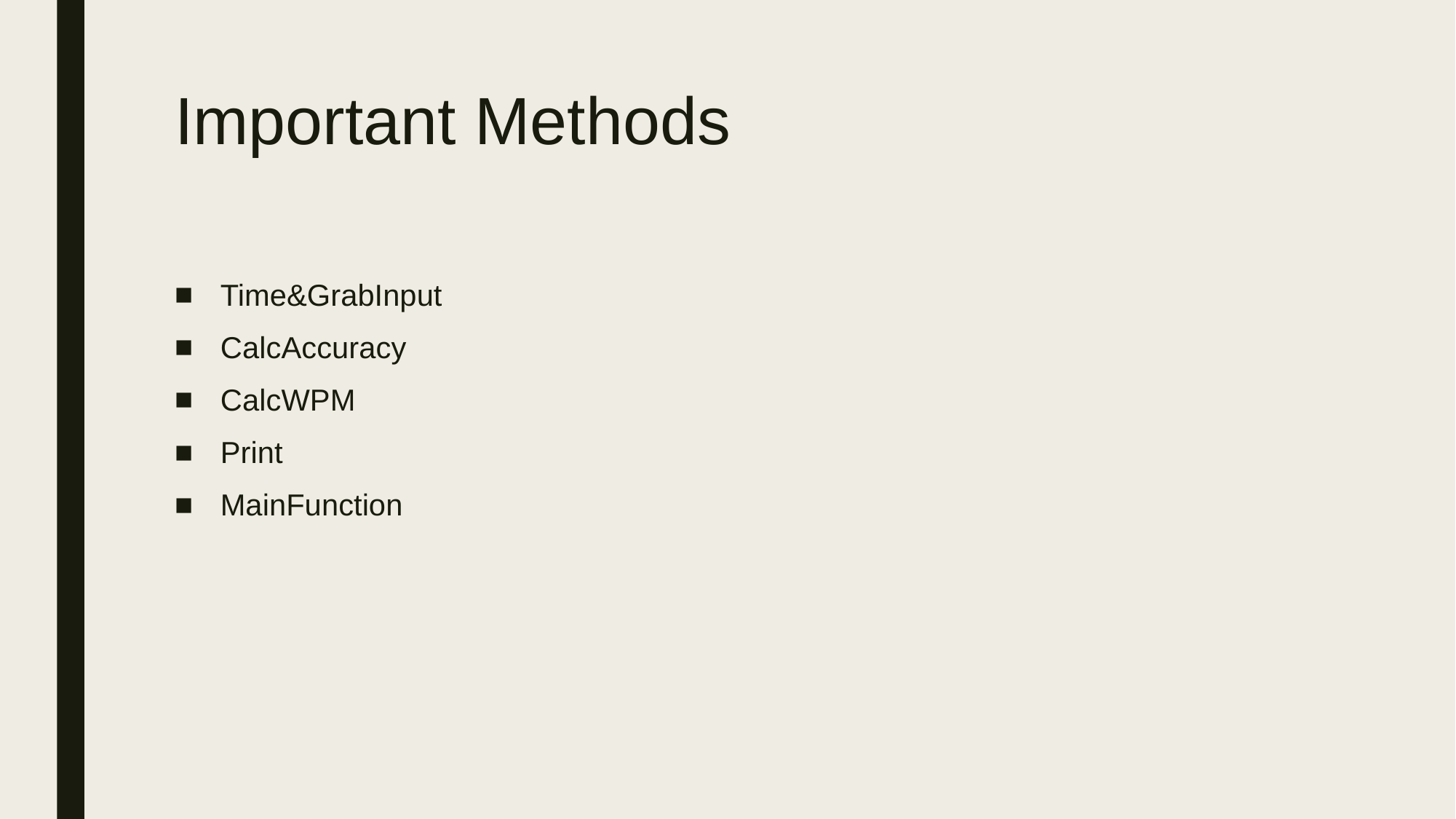

# Important Methods
Time&GrabInput
CalcAccuracy
CalcWPM
Print
MainFunction